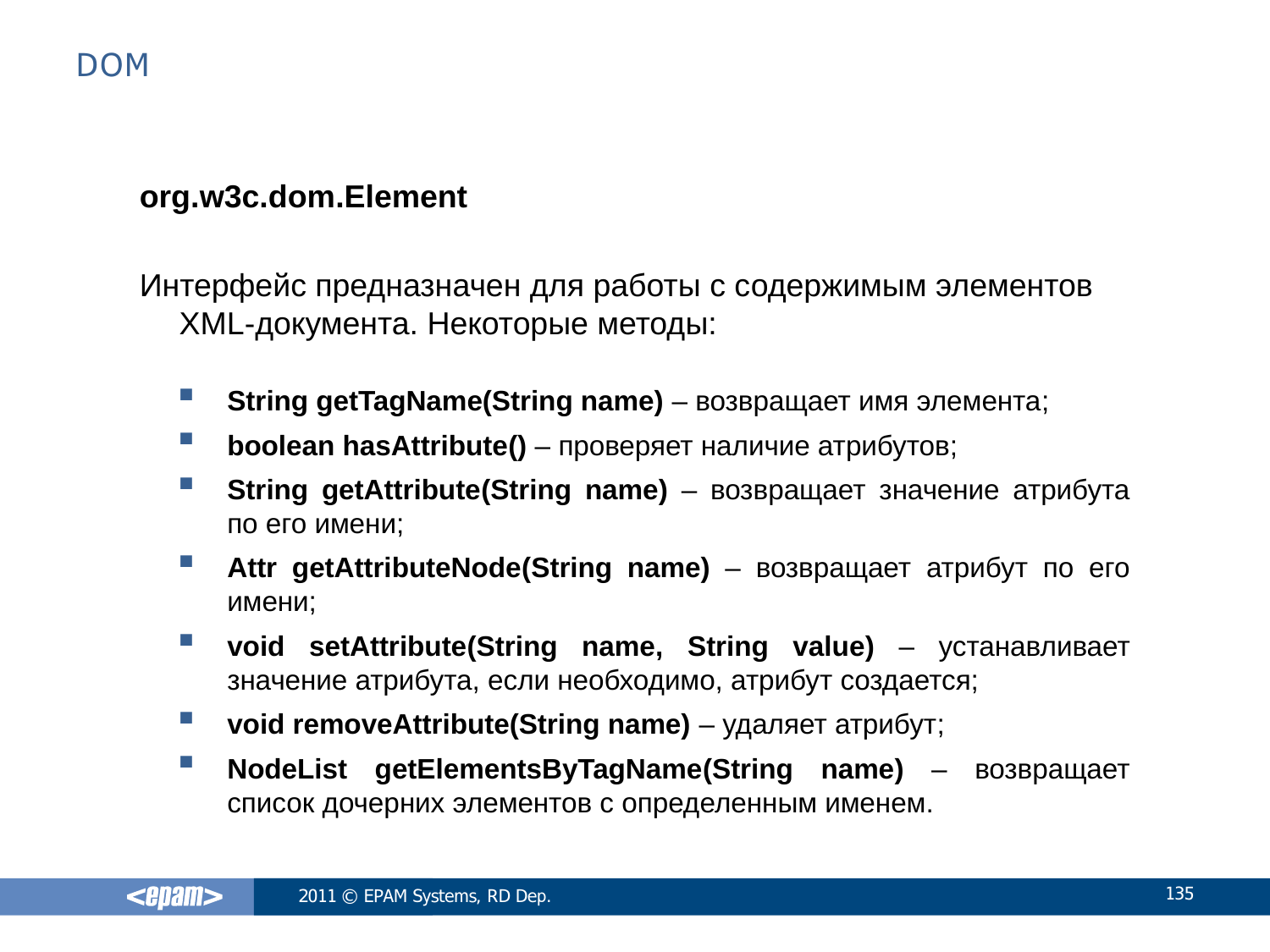

# DOM
org.w3c.dom.Element

Интерфейс предназначен для работы с содержимым элементов XML-документа. Некоторые методы:

String getTagName(String name) – возвращает имя элемента;
boolean hasAttribute() – проверяет наличие атрибутов;
String getAttribute(String name) – возвращает значение атрибута по его имени;
Attr getAttributeNode(String name) – возвращает атрибут по его имени;
void setAttribute(String name, String value) – устанавливает значение атрибута, если необходимо, атрибут создается;
void removeAttribute(String name) – удаляет атрибут;
NodeList getElementsByTagName(String name) – возвращает список дочерних элементов с определенным именем.
135
2011 © EPAM Systems, RD Dep.